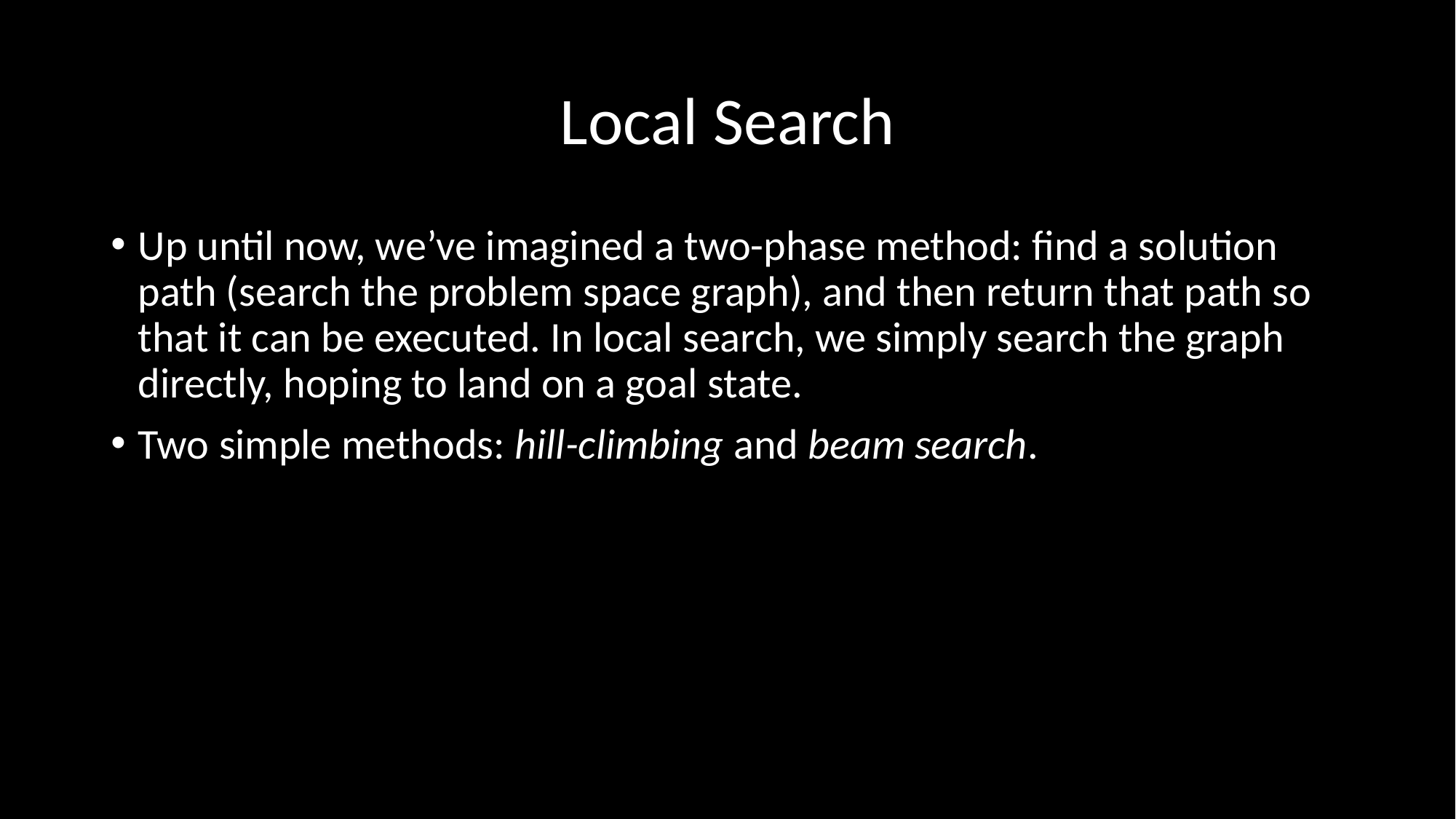

# Local Search
Up until now, we’ve imagined a two-phase method: find a solution path (search the problem space graph), and then return that path so that it can be executed. In local search, we simply search the graph directly, hoping to land on a goal state.
Two simple methods: hill-climbing and beam search.